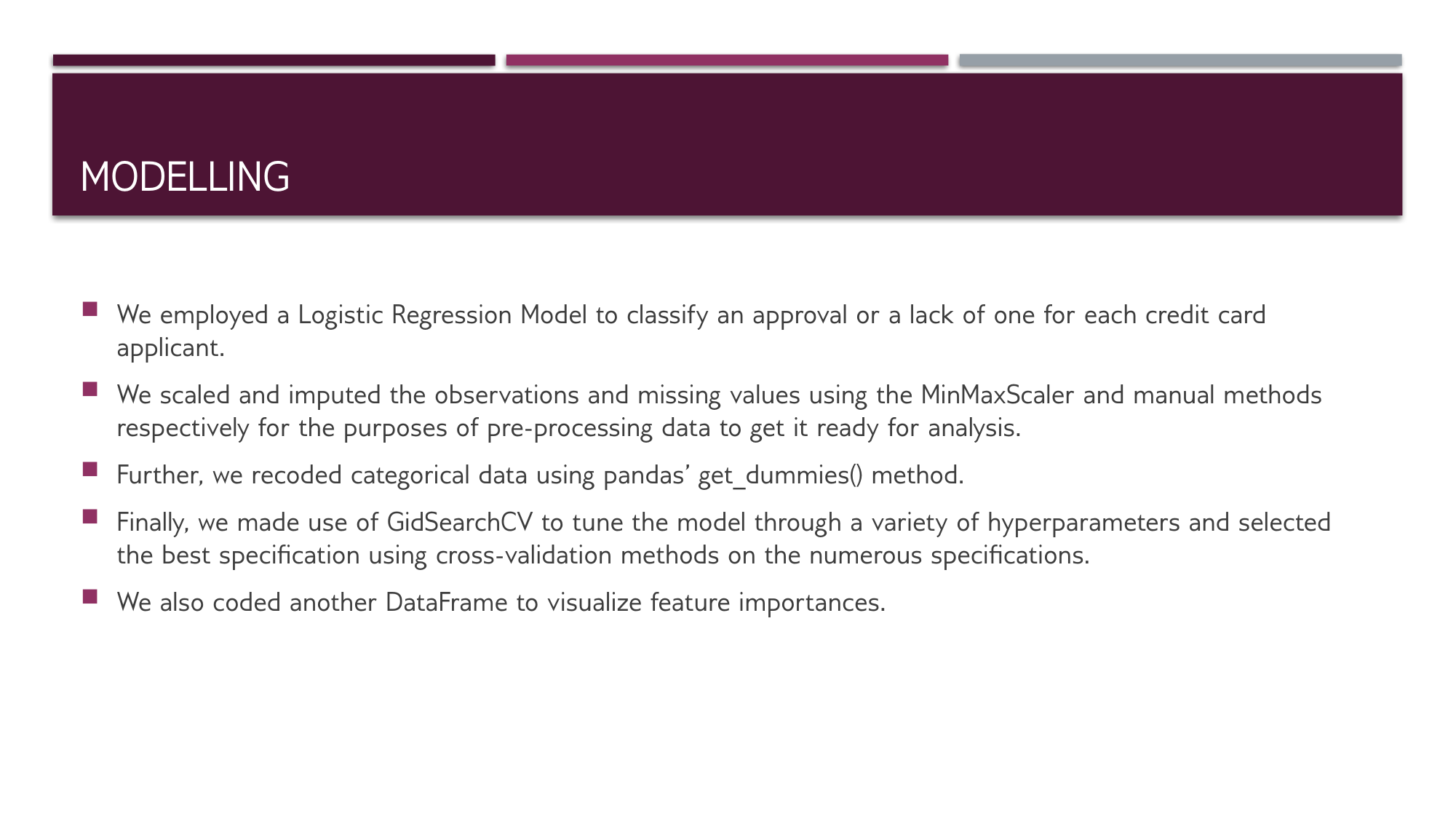

# MODELLING
We employed a Logistic Regression Model to classify an approval or a lack of one for each credit card applicant.
We scaled and imputed the observations and missing values using the MinMaxScaler and manual methods respectively for the purposes of pre-processing data to get it ready for analysis.
Further, we recoded categorical data using pandas’ get_dummies() method.
Finally, we made use of GidSearchCV to tune the model through a variety of hyperparameters and selected the best specification using cross-validation methods on the numerous specifications.
We also coded another DataFrame to visualize feature importances.